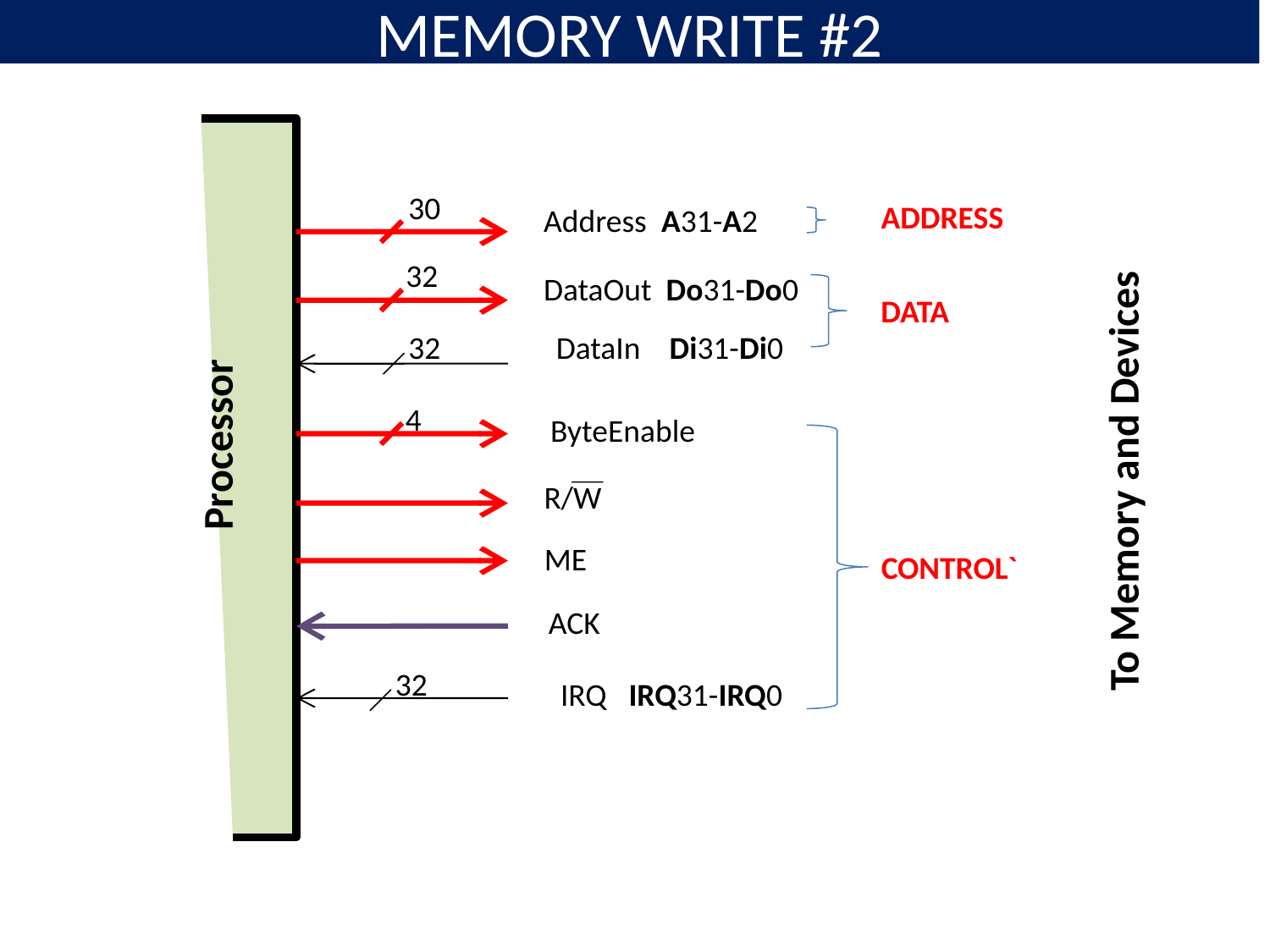

# MEMORY WRITE #2

30
ADDRESS
Address  A31-A2

32
DataOut  Do31-Do0

DATA

32
DataIn    Di31-Di0

4
ByteEnable
Processor

To Memory and Devices
R/W

ME
CONTROL`

ACK

32
IRQ   IRQ31-IRQ0